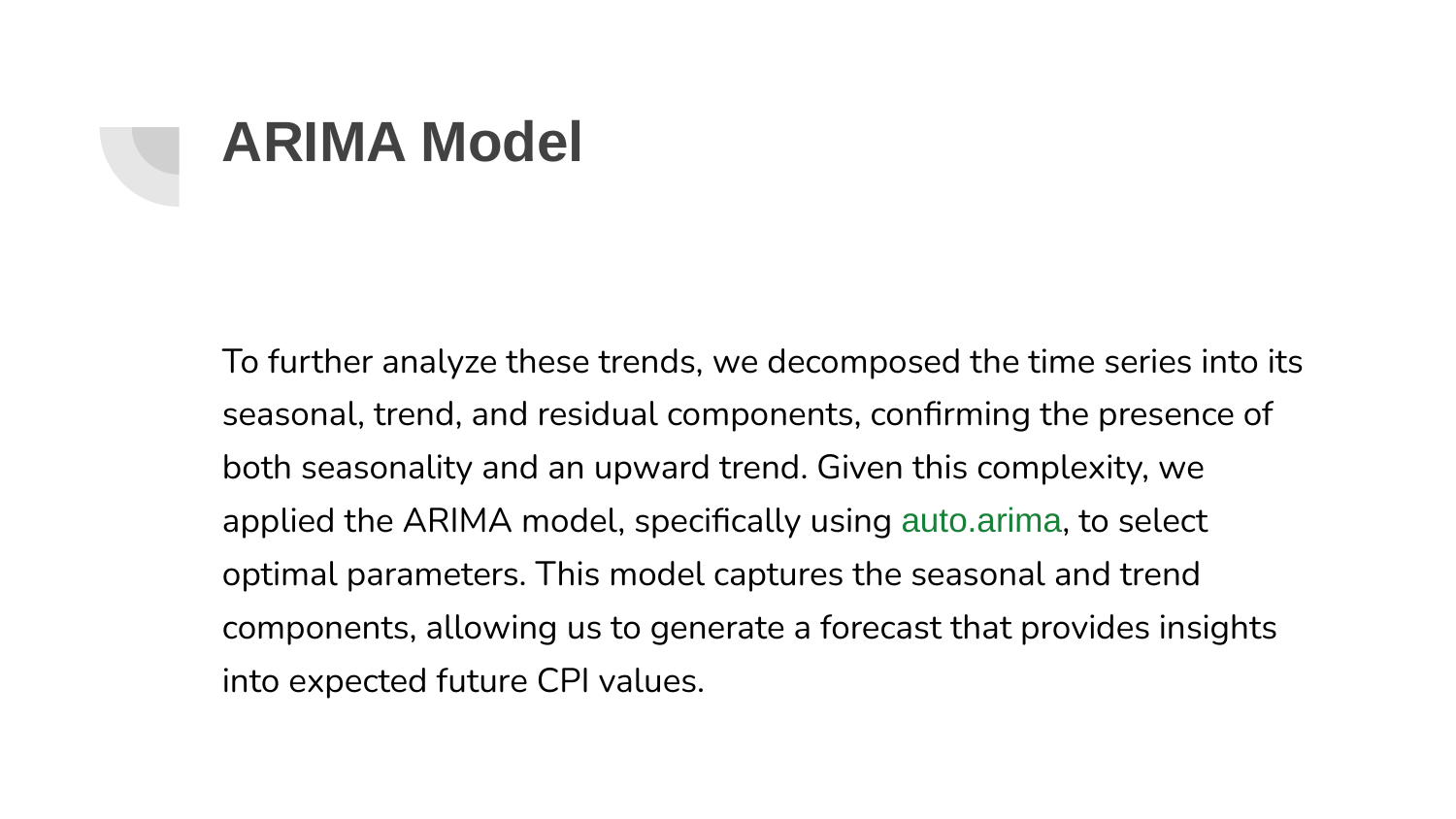

# ARIMA Model
To further analyze these trends, we decomposed the time series into its seasonal, trend, and residual components, confirming the presence of both seasonality and an upward trend. Given this complexity, we applied the ARIMA model, specifically using auto.arima, to select optimal parameters. This model captures the seasonal and trend components, allowing us to generate a forecast that provides insights into expected future CPI values.